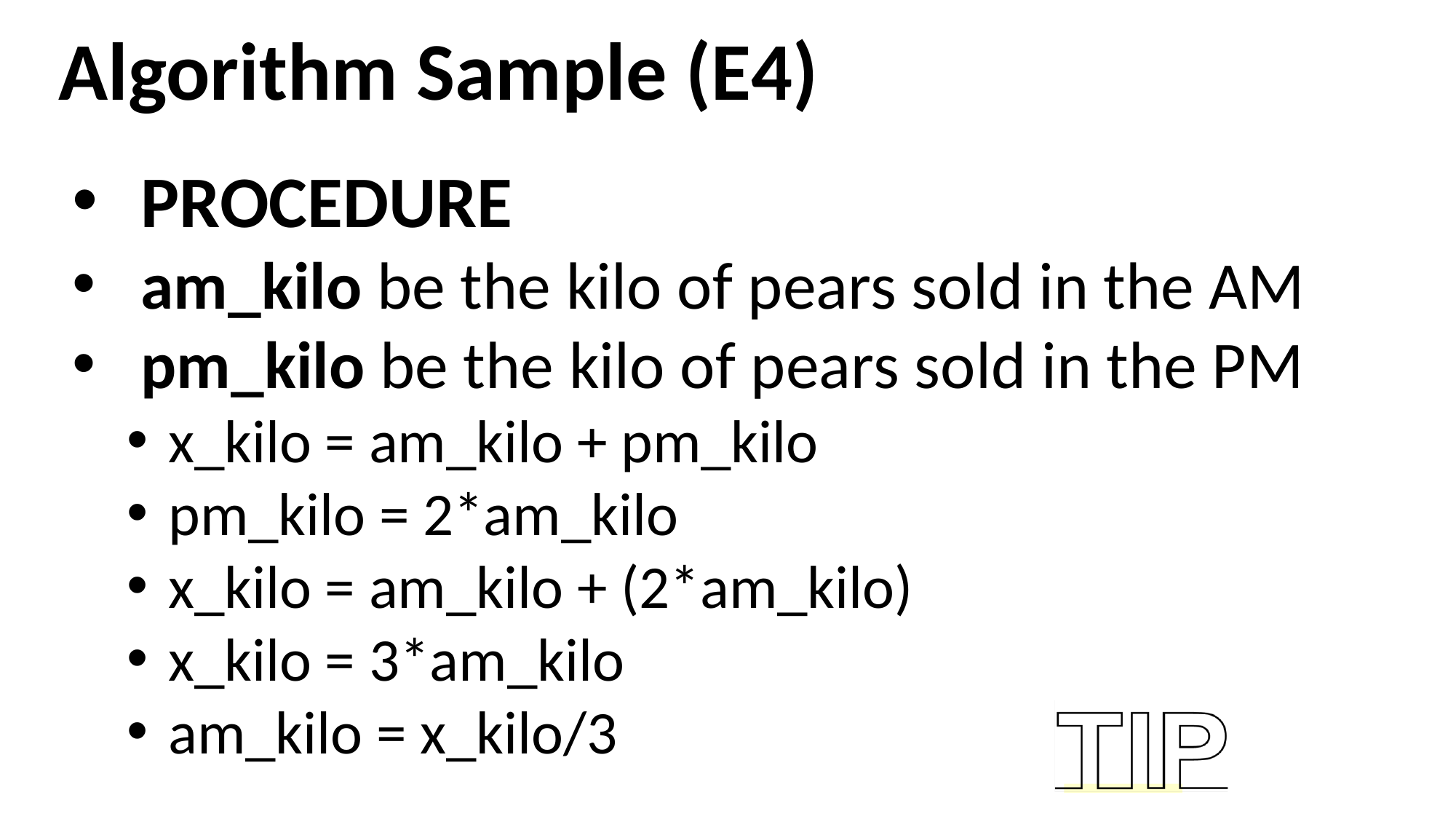

Algorithm Sample (E4)
PROCEDURE
am_kilo be the kilo of pears sold in the AM
pm_kilo be the kilo of pears sold in the PM
 x_kilo = am_kilo + pm_kilo
 pm_kilo = 2*am_kilo
 x_kilo = am_kilo + (2*am_kilo)
 x_kilo = 3*am_kilo
 am_kilo = x_kilo/3